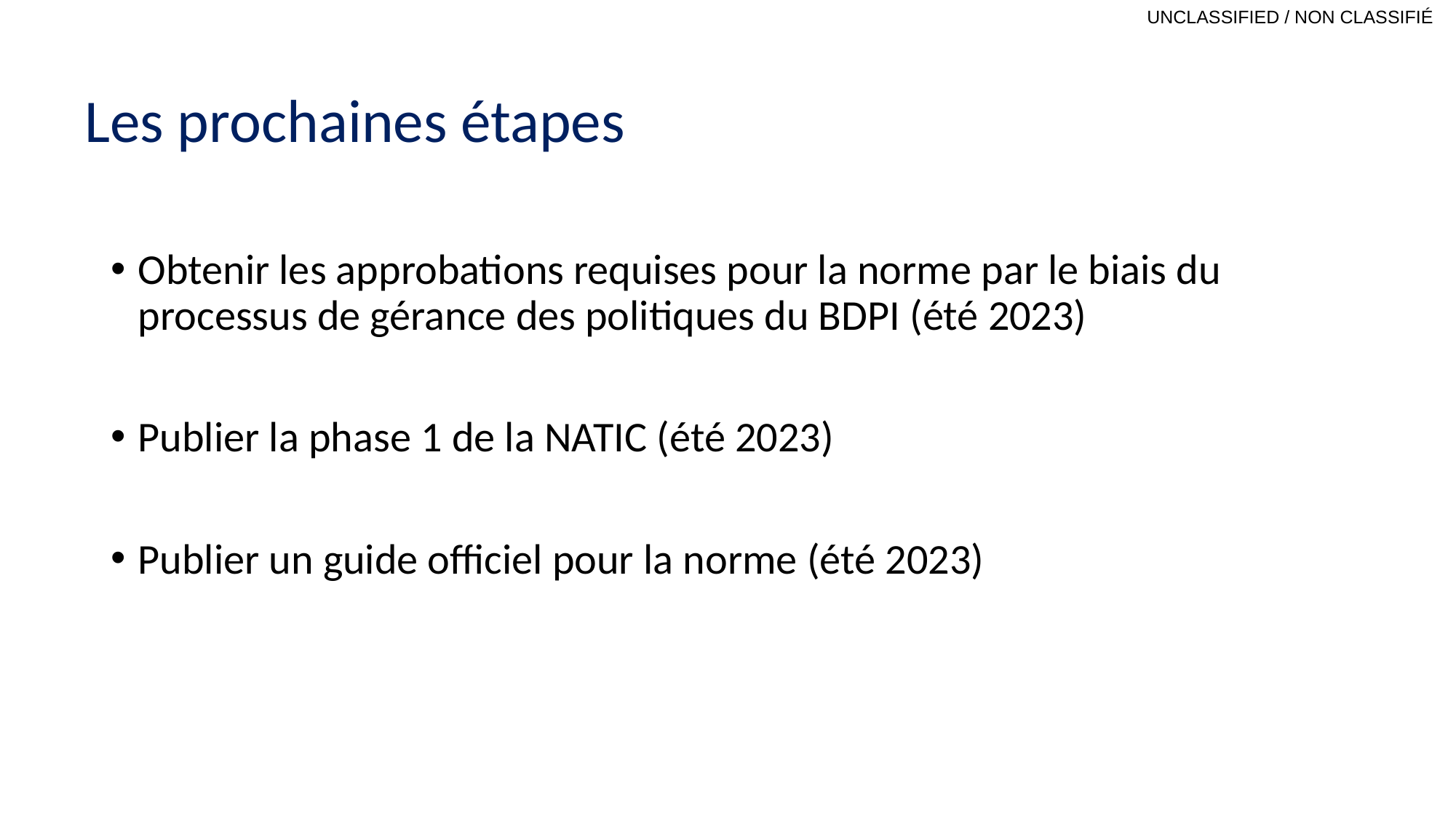

# Les prochaines étapes

Obtenir les approbations requises pour la norme par le biais du processus de gérance des politiques du BDPI (été 2023)

Publier la phase 1 de la NATIC (été 2023)

Publier un guide officiel pour la norme (été 2023)